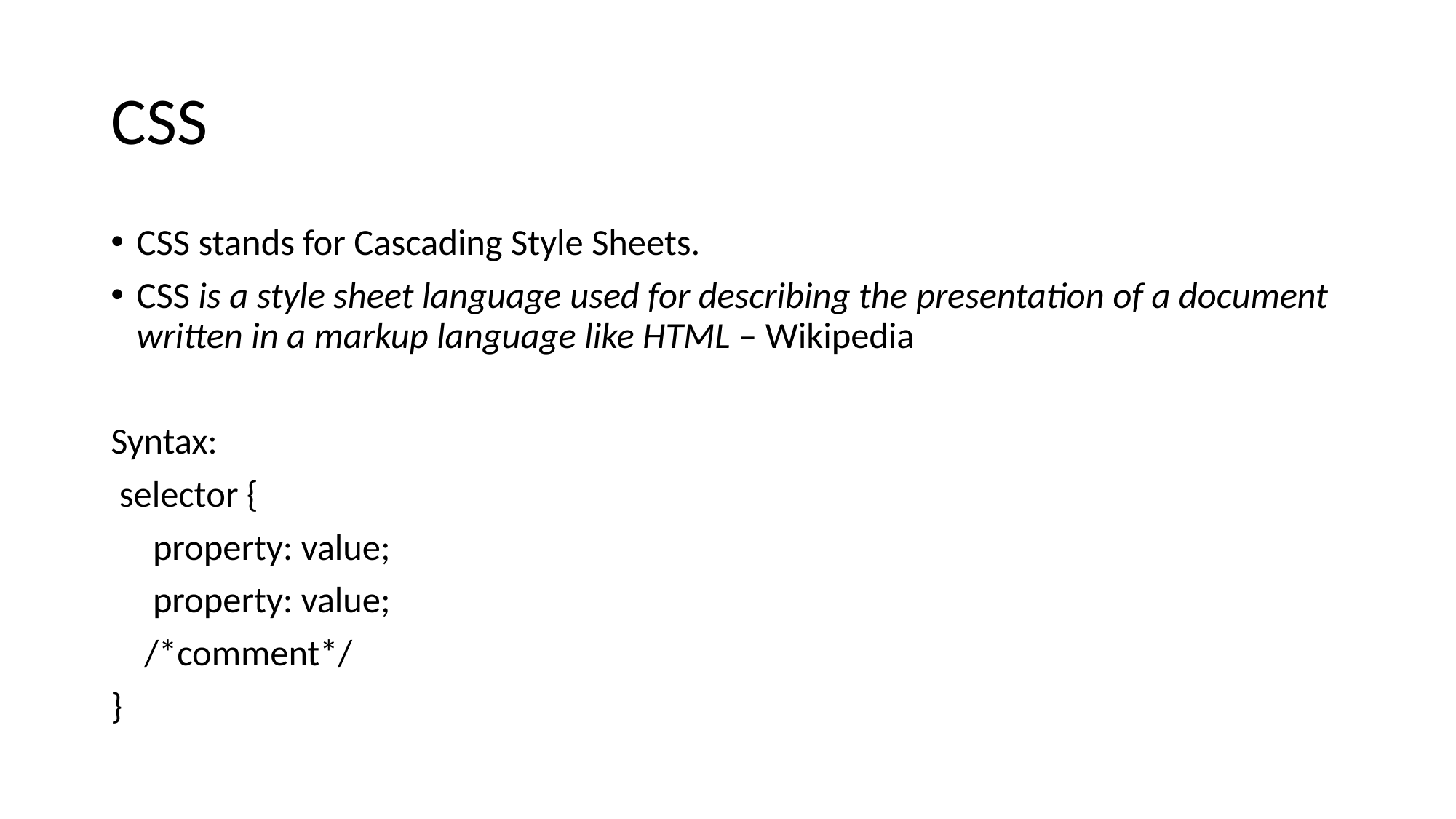

# CSS
CSS stands for Cascading Style Sheets.
CSS is a style sheet language used for describing the presentation of a document written in a markup language like HTML – Wikipedia

Syntax:
 selector {
     property: value;
     property: value;
    /*comment*/
}